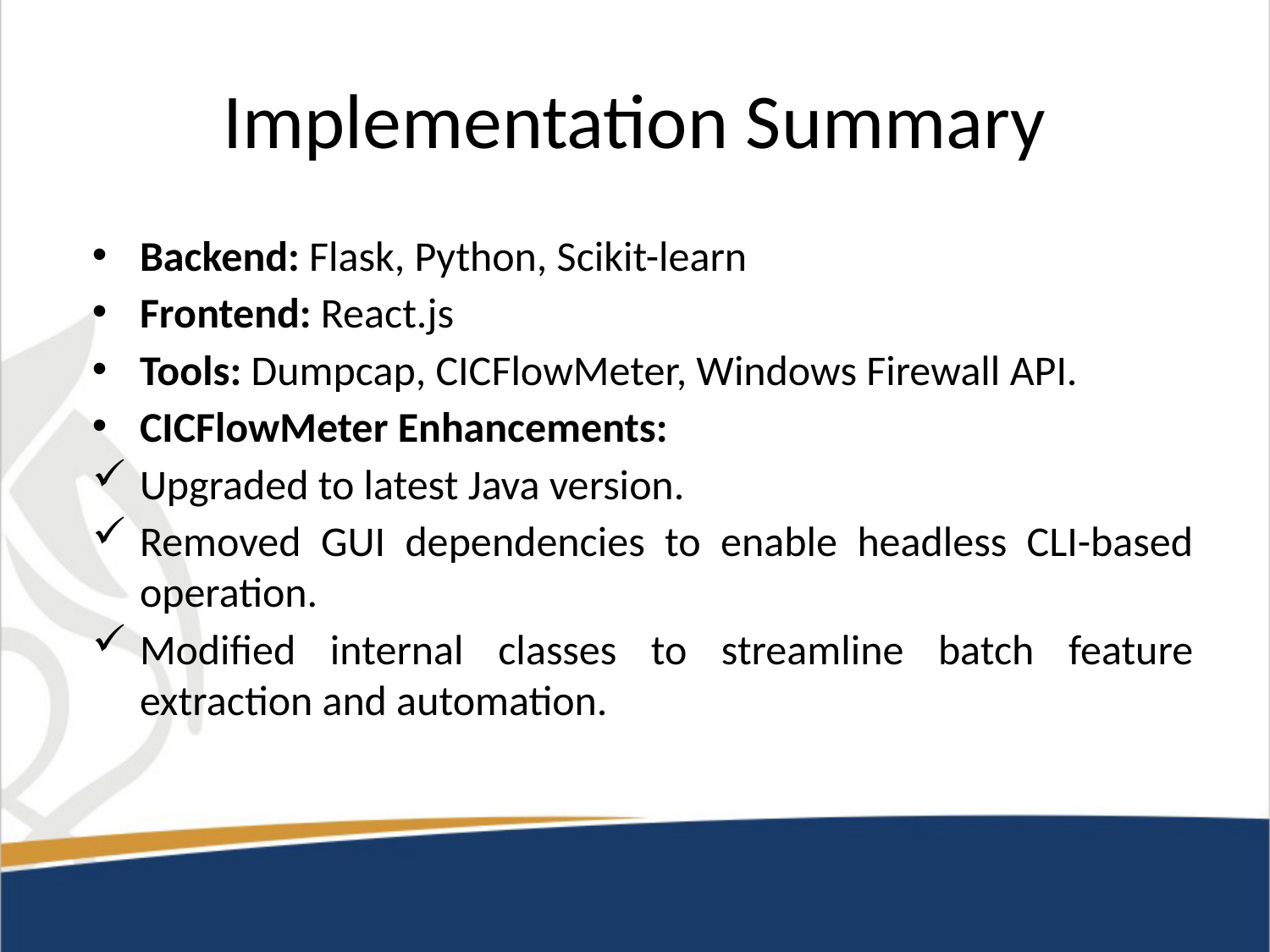

# Implementation Summary
Backend: Flask, Python, Scikit-learn
Frontend: React.js
Tools: Dumpcap, CICFlowMeter, Windows Firewall API.
CICFlowMeter Enhancements:
Upgraded to latest Java version.
Removed GUI dependencies to enable headless CLI-based operation.
Modified internal classes to streamline batch feature extraction and automation.